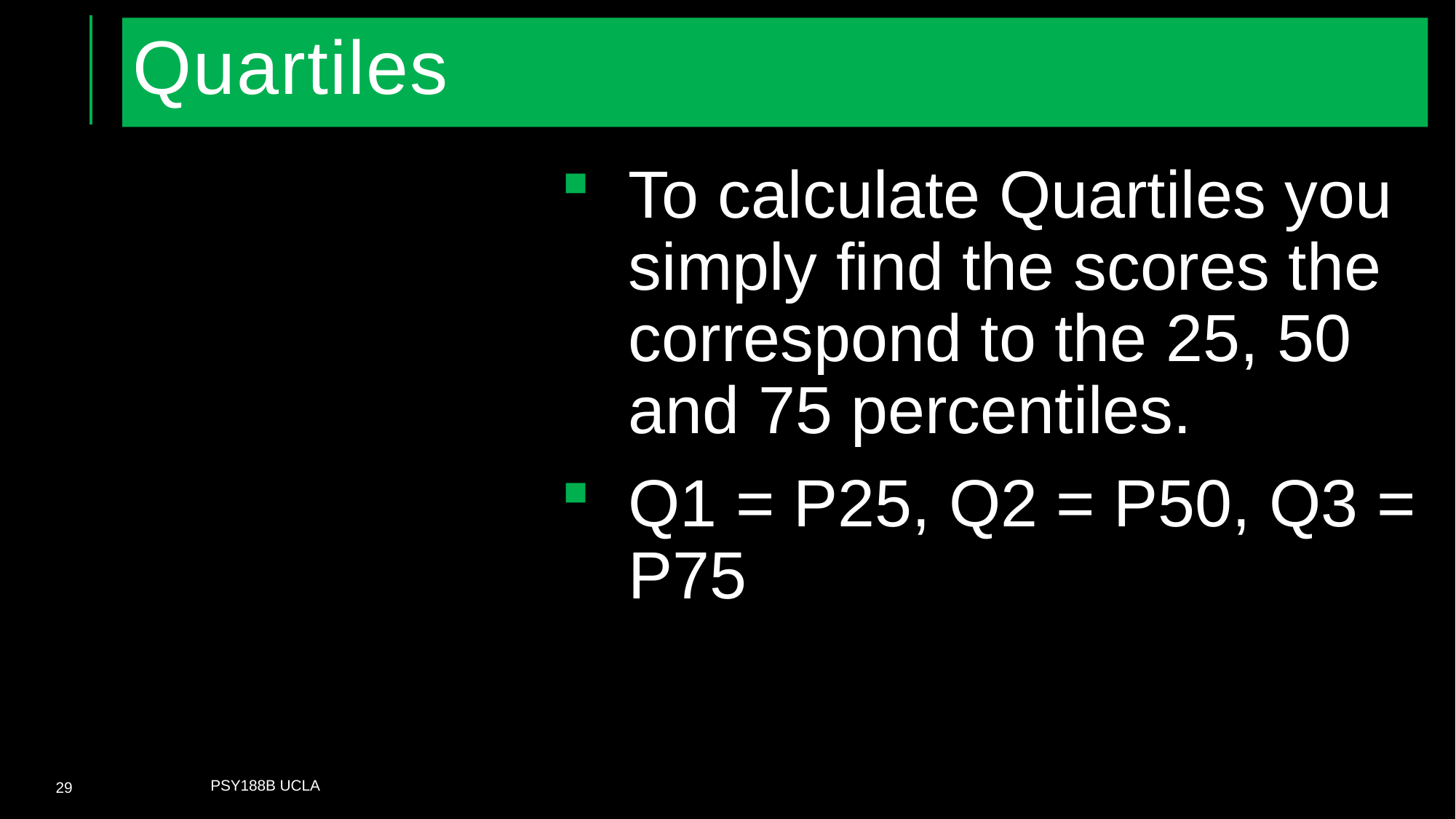

# Quartiles
To calculate Quartiles you simply find the scores the correspond to the 25, 50 and 75 percentiles.
Q1 = P25, Q2 = P50, Q3 = P75
Psy188B UCLA
29